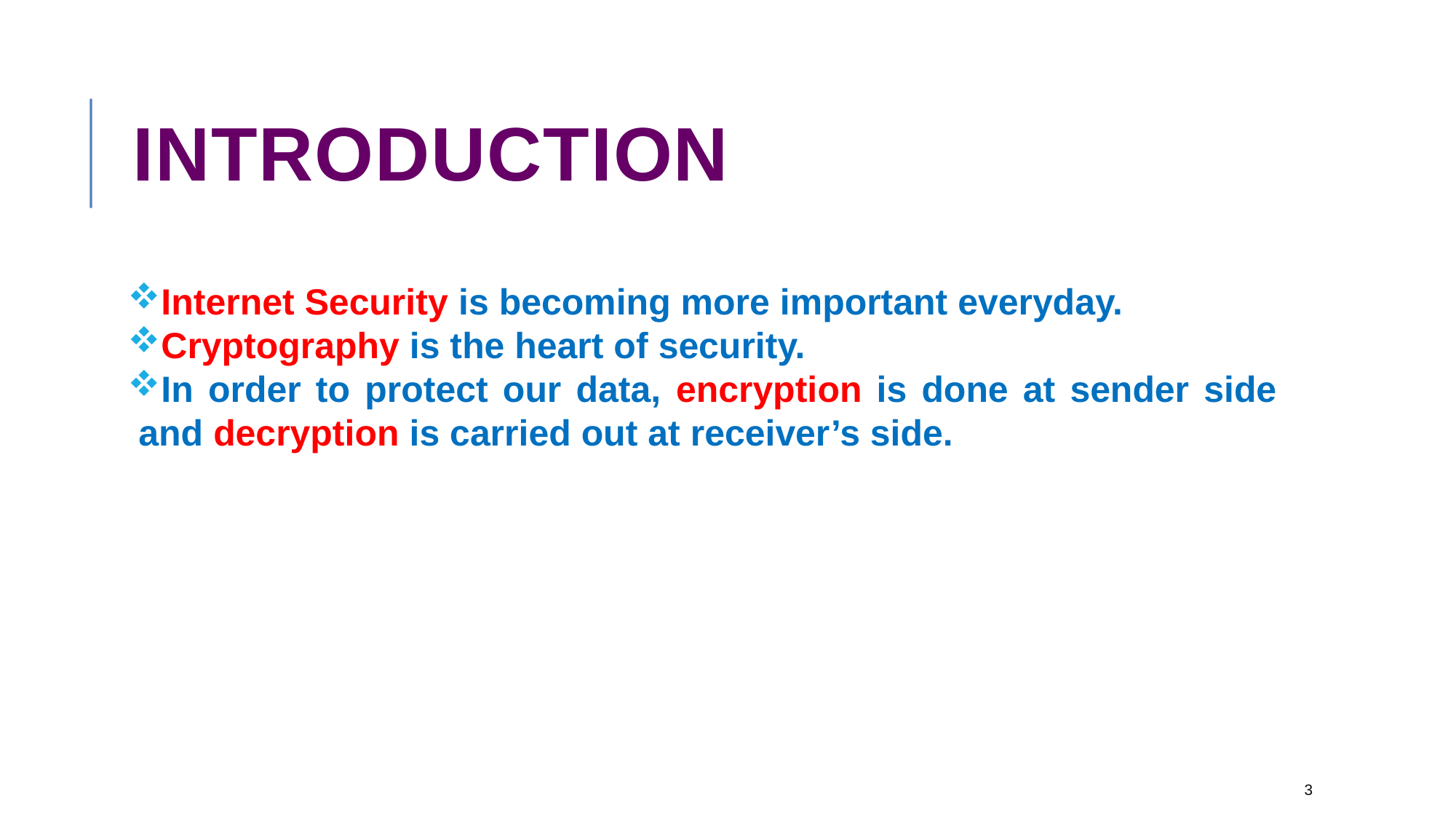

INTRODUCTION
Internet Security is becoming more important everyday.
Cryptography is the heart of security.
In order to protect our data, encryption is done at sender side and decryption is carried out at receiver’s side.

3